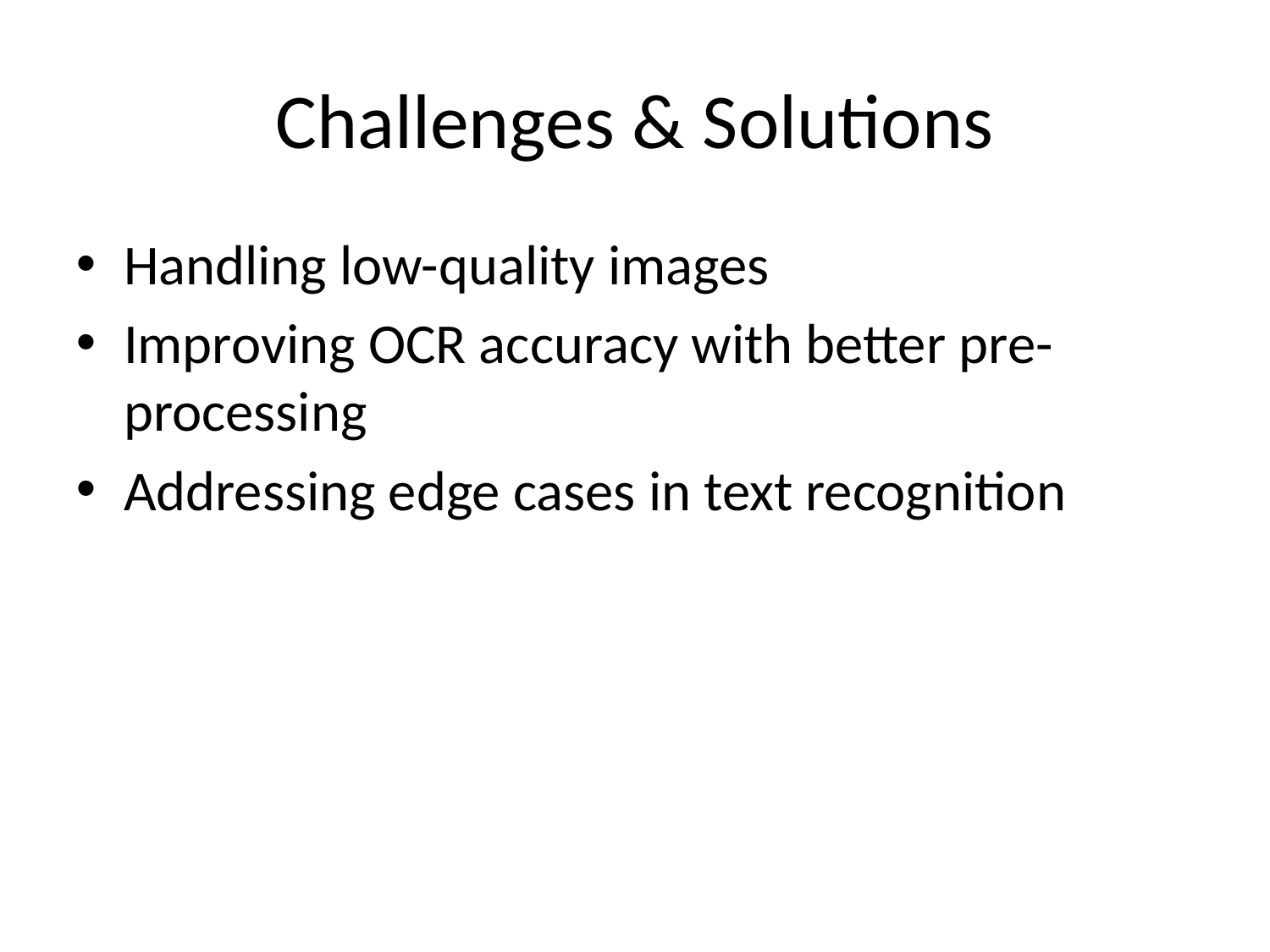

# Challenges & Solutions
Handling low-quality images
Improving OCR accuracy with better pre-processing
Addressing edge cases in text recognition